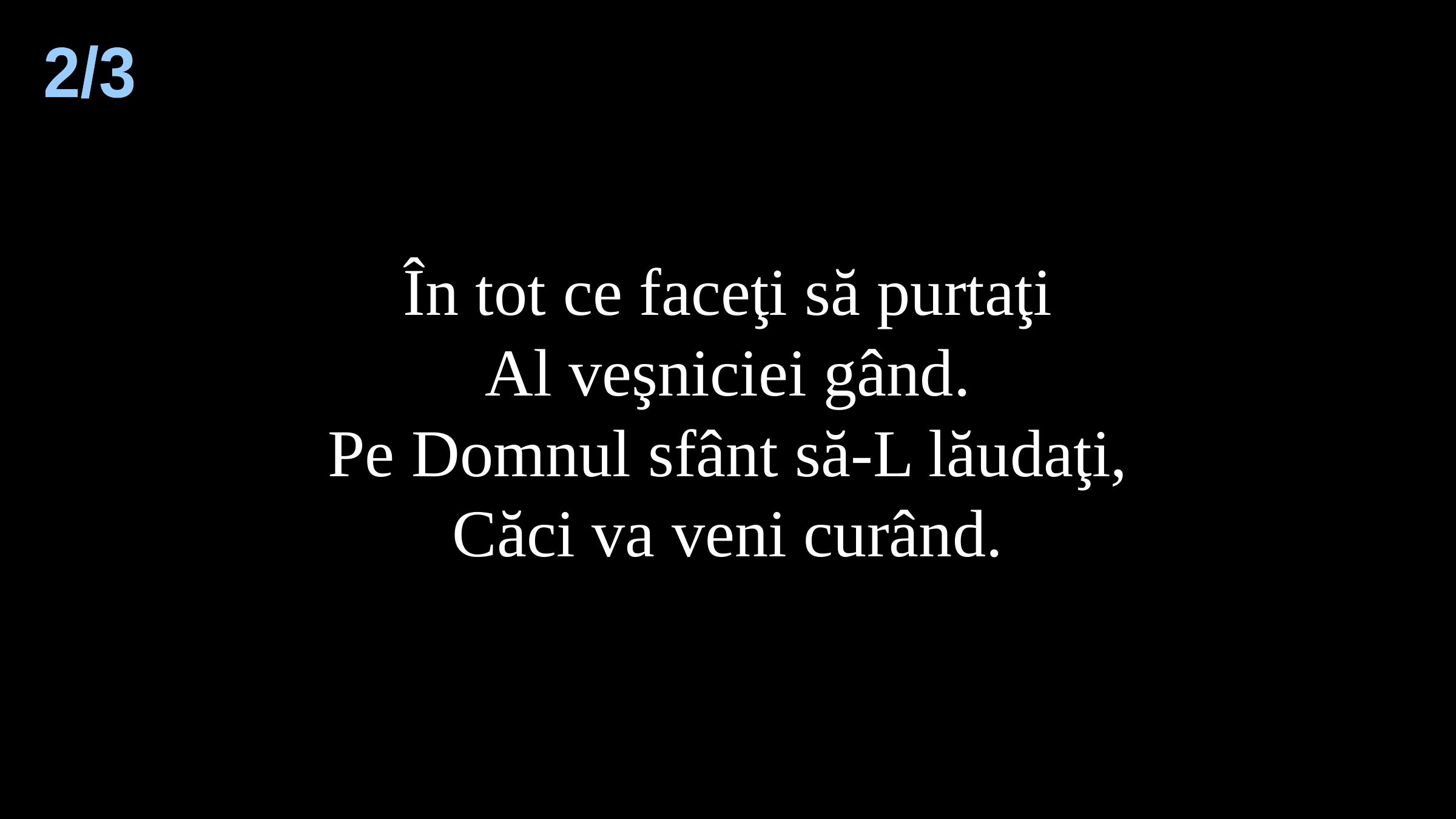

2/3
În tot ce faceţi să purtaţi
Al veşniciei gând.
Pe Domnul sfânt să-L lăudaţi,
Căci va veni curând.